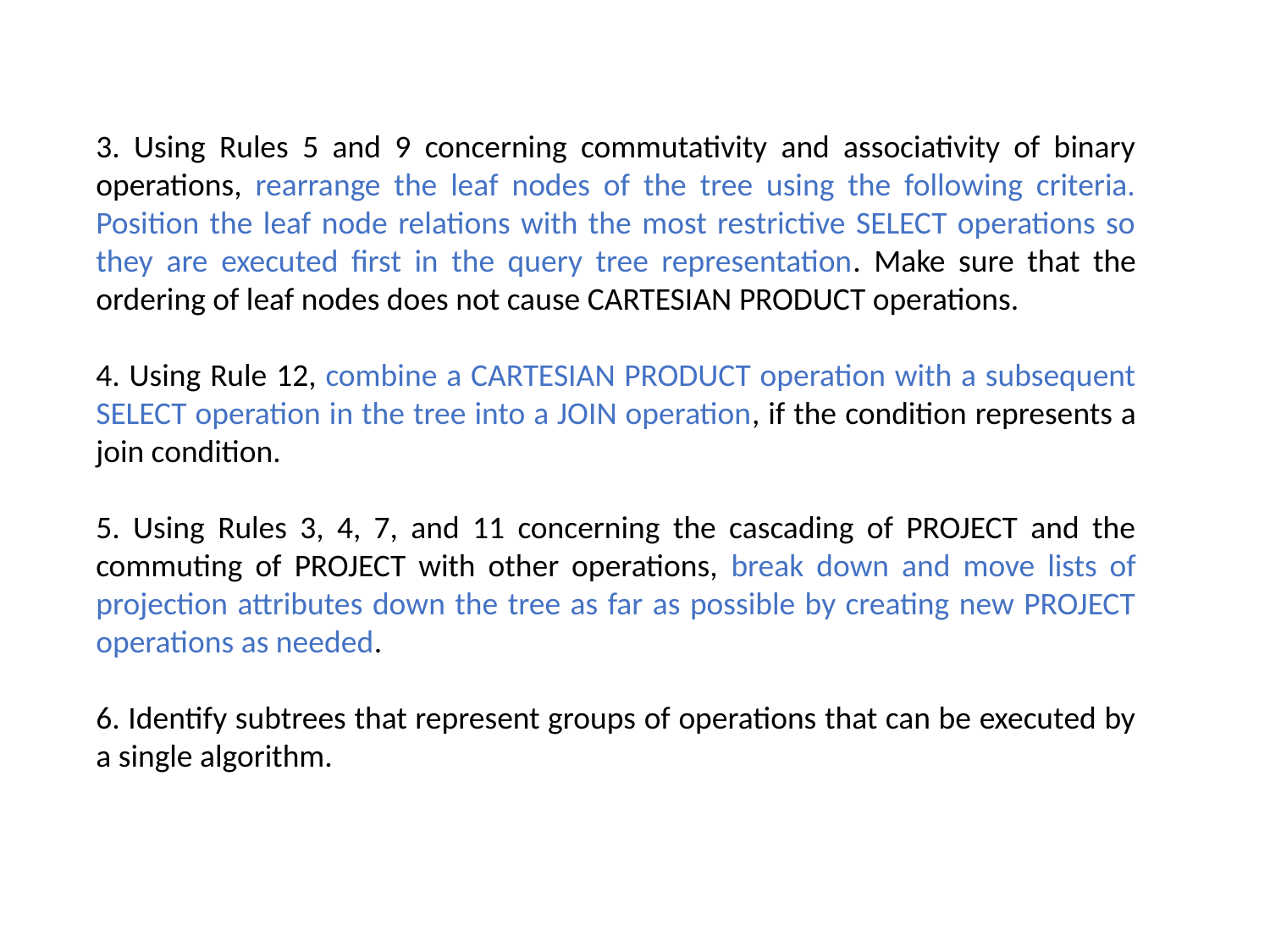

3. Using Rules 5 and 9 concerning commutativity and associativity of binary operations, rearrange the leaf nodes of the tree using the following criteria. Position the leaf node relations with the most restrictive SELECT operations so they are executed first in the query tree representation. Make sure that the ordering of leaf nodes does not cause CARTESIAN PRODUCT operations.

4. Using Rule 12, combine a CARTESIAN PRODUCT operation with a subsequent SELECT operation in the tree into a JOIN operation, if the condition represents a join condition.

5. Using Rules 3, 4, 7, and 11 concerning the cascading of PROJECT and the commuting of PROJECT with other operations, break down and move lists of projection attributes down the tree as far as possible by creating new PROJECT operations as needed.

6. Identify subtrees that represent groups of operations that can be executed by a single algorithm.